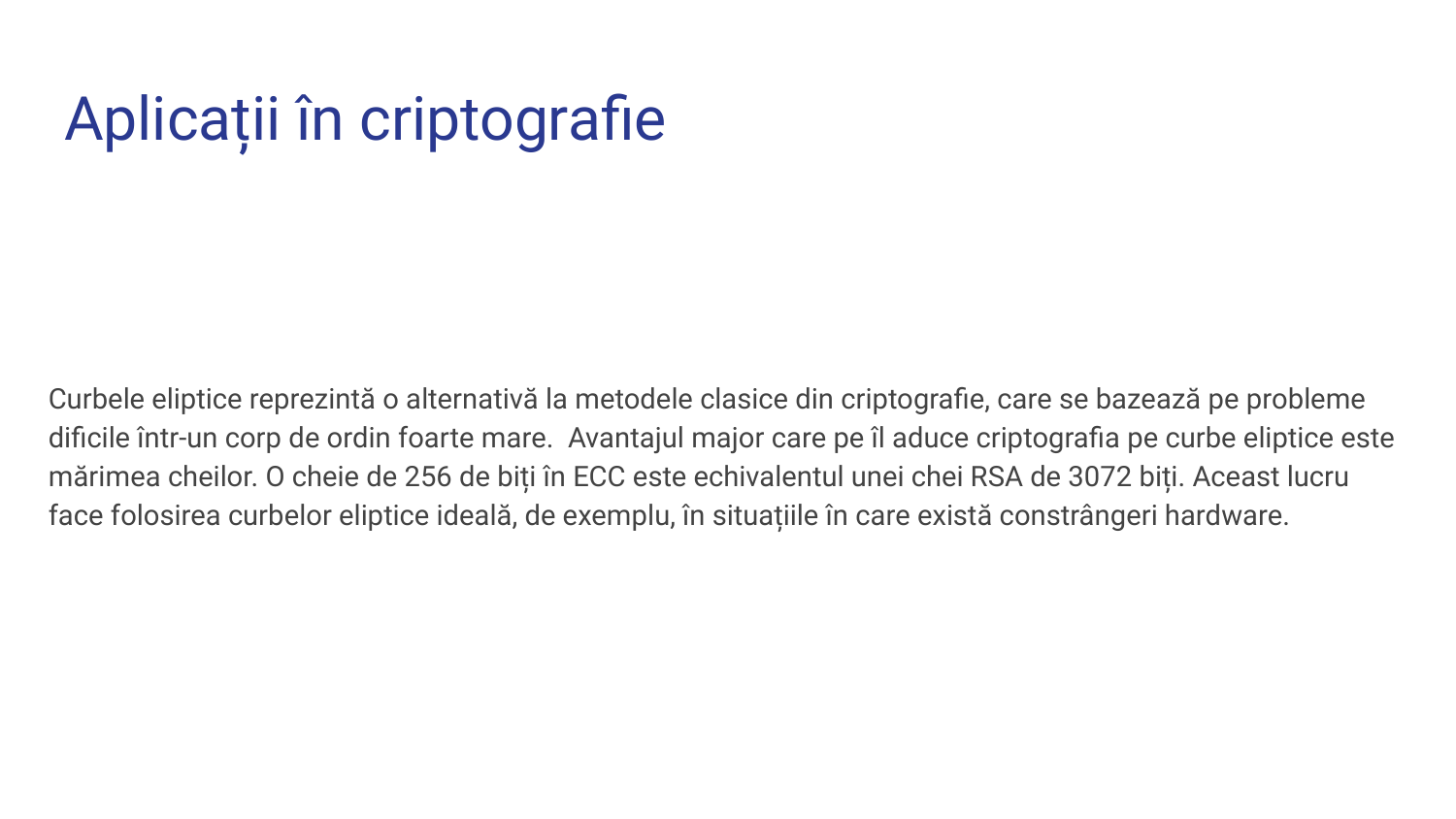

# Aplicații în criptografie
Curbele eliptice reprezintă o alternativă la metodele clasice din criptografie, care se bazează pe probleme dificile într-un corp de ordin foarte mare.  Avantajul major care pe îl aduce criptografia pe curbe eliptice este mărimea cheilor. O cheie de 256 de biți în ECC este echivalentul unei chei RSA de 3072 biți. Aceast lucru face folosirea curbelor eliptice ideală, de exemplu, în situațiile în care există constrângeri hardware.